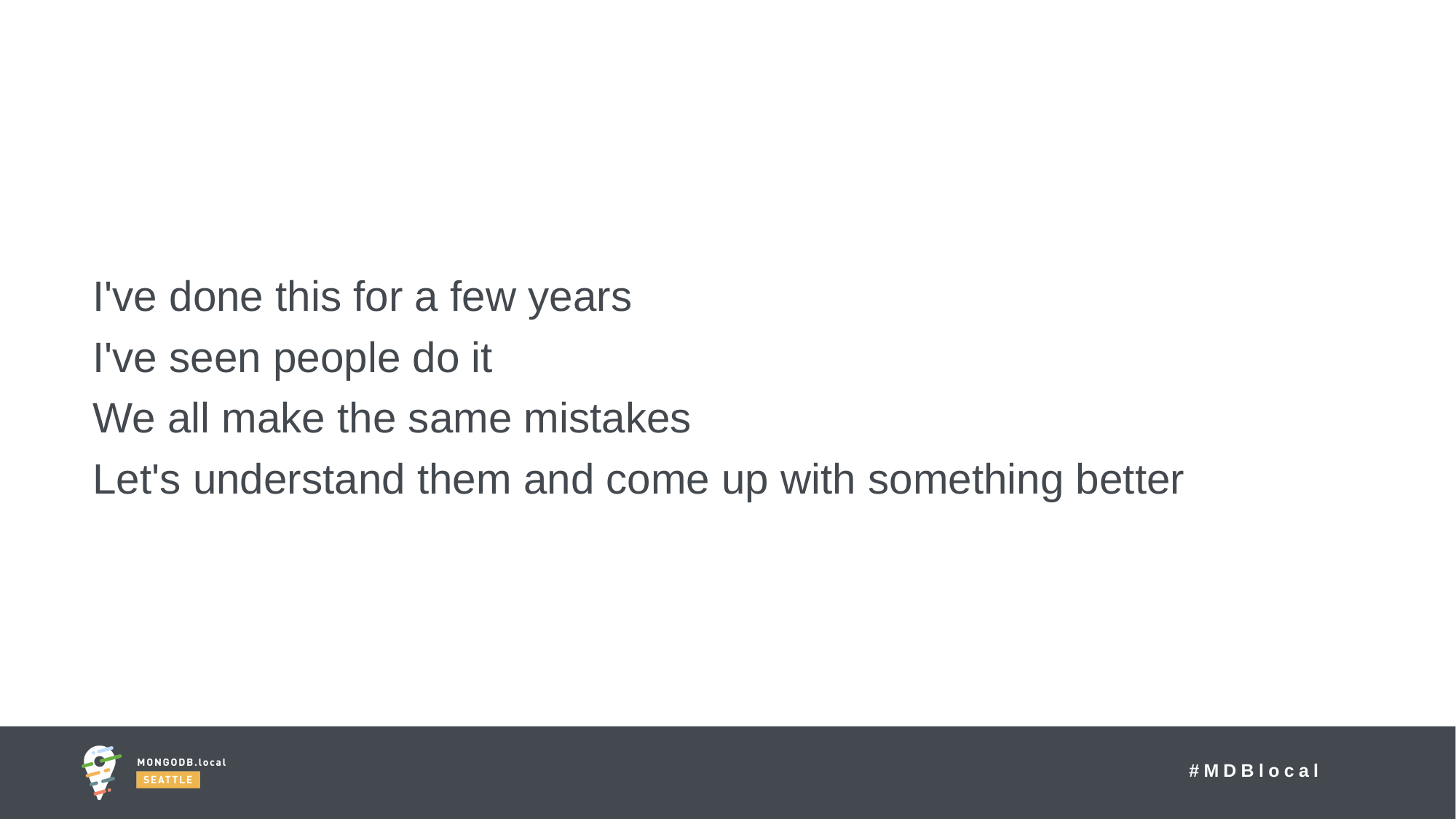

#
I've done this for a few years
I've seen people do it
We all make the same mistakes
Let's understand them and come up with something better